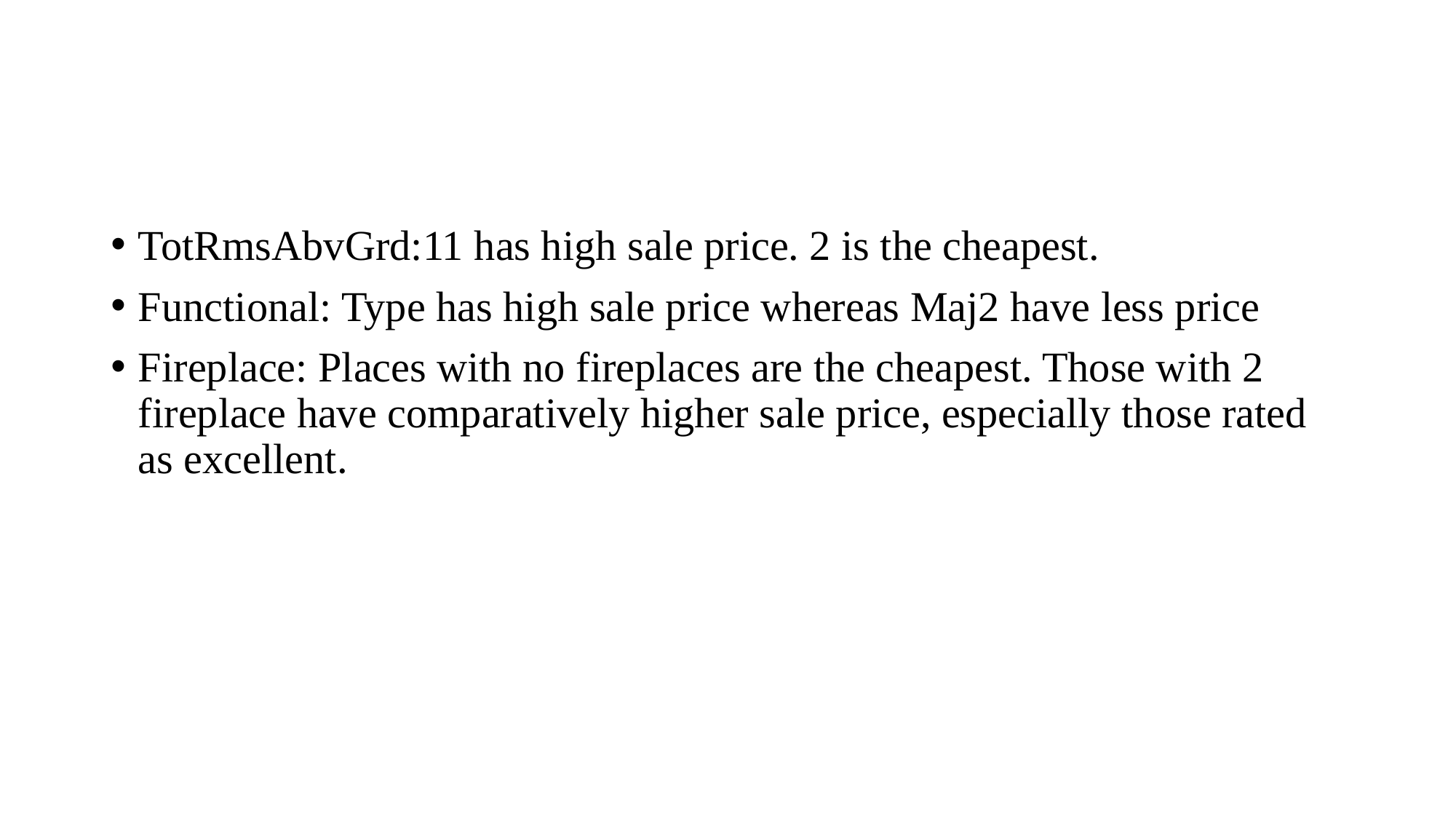

TotRmsAbvGrd:11 has high sale price. 2 is the cheapest.
Functional: Type has high sale price whereas Maj2 have less price
Fireplace: Places with no fireplaces are the cheapest. Those with 2 fireplace have comparatively higher sale price, especially those rated as excellent.